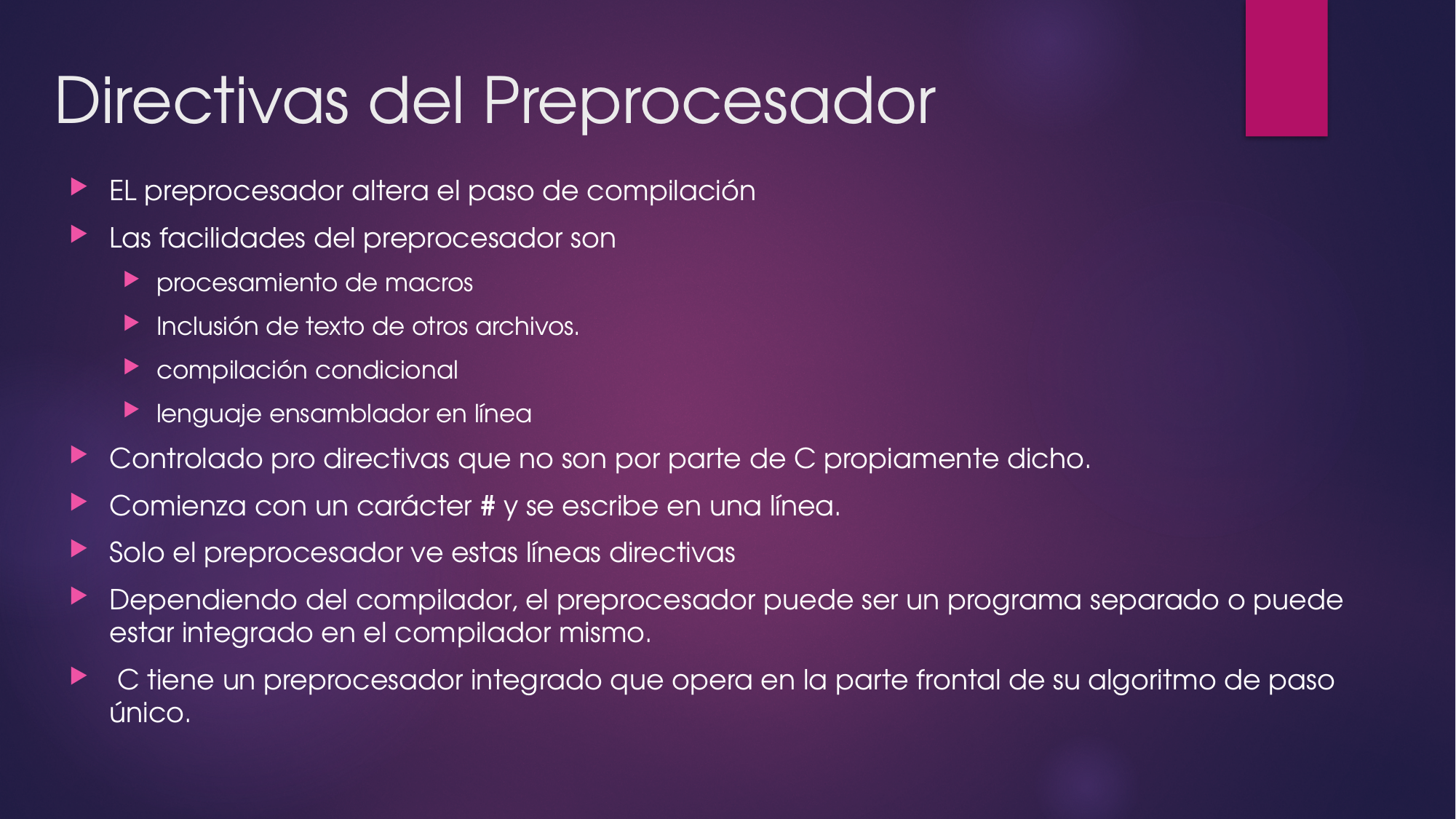

# Directivas del Preprocesador
EL preprocesador altera el paso de compilación
Las facilidades del preprocesador son
procesamiento de macros
Inclusión de texto de otros archivos.
compilación condicional
lenguaje ensamblador en línea
Controlado pro directivas que no son por parte de C propiamente dicho.
Comienza con un carácter # y se escribe en una línea.
Solo el preprocesador ve estas líneas directivas
Dependiendo del compilador, el preprocesador puede ser un programa separado o puede estar integrado en el compilador mismo.
 C tiene un preprocesador integrado que opera en la parte frontal de su algoritmo de paso único.